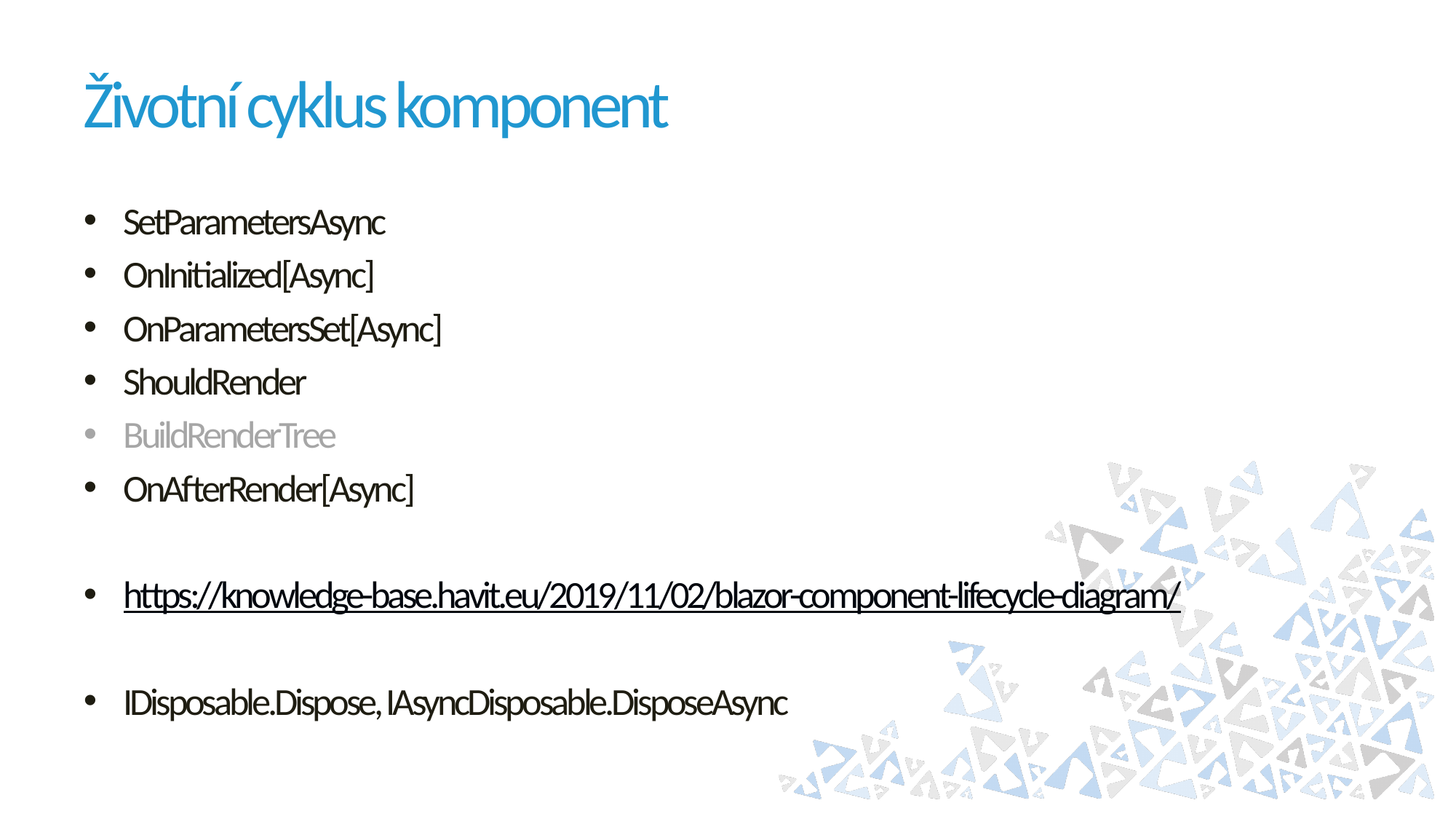

# Životní cyklus komponent
SetParametersAsync
OnInitialized[Async]
OnParametersSet[Async]
ShouldRender
BuildRenderTree
OnAfterRender[Async]

https://knowledge-base.havit.eu/2019/11/02/blazor-component-lifecycle-diagram/

IDisposable.Dispose, IAsyncDisposable.DisposeAsync